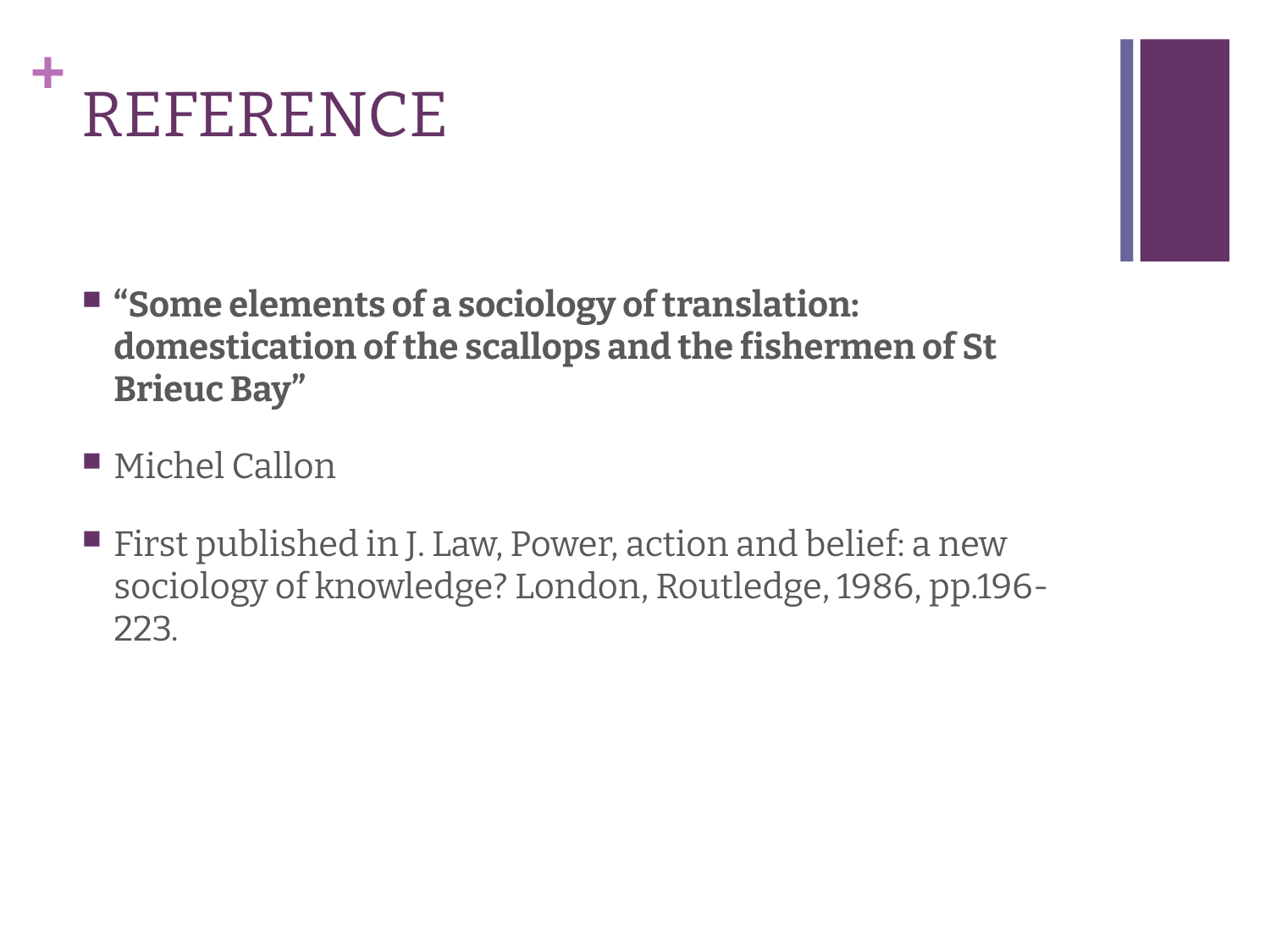

# REFERENCE
“Some elements of a sociology of translation: domestication of the scallops and the fishermen of St Brieuc Bay”
Michel Callon
First published in J. Law, Power, action and belief: a new sociology of knowledge? London, Routledge, 1986, pp.196-223.